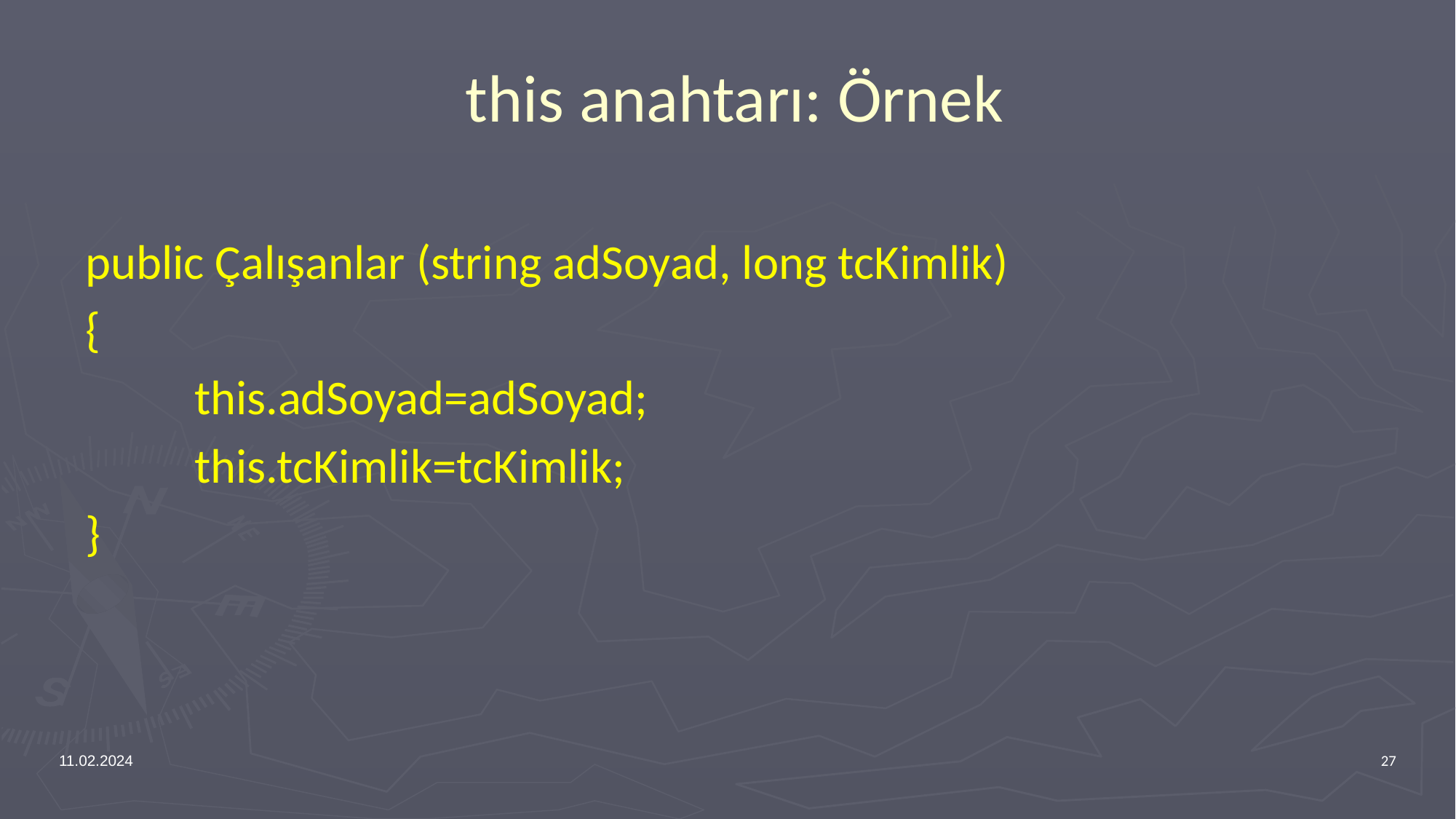

# this anahtarı: Örnek

public Çalışanlar (string adSoyad, long tcKimlik)
{
	this.adSoyad=adSoyad;
	this.tcKimlik=tcKimlik;
}

11.02.2024
27